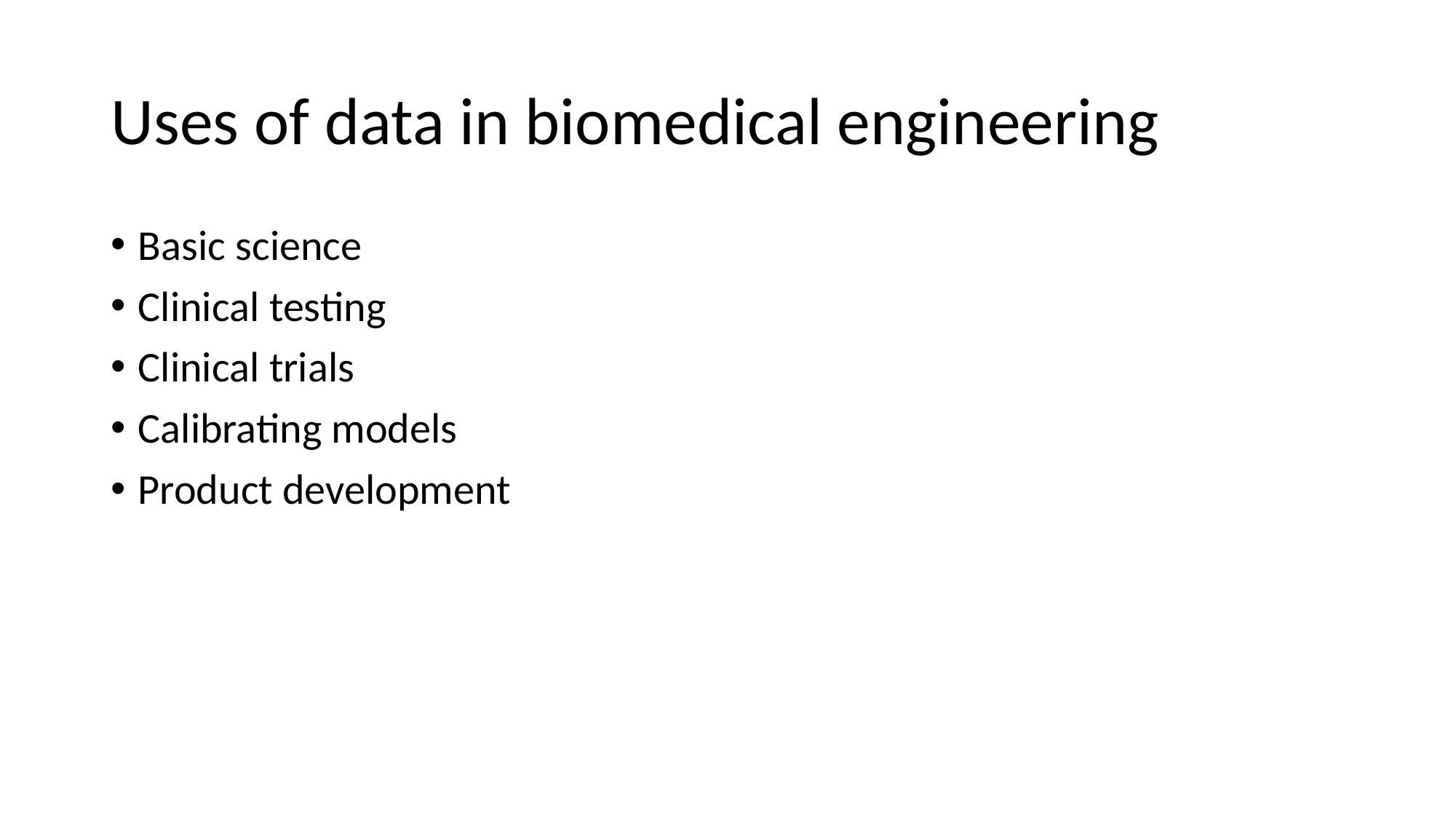

# Uses of data in biomedical engineering
Basic science
Clinical testing
Clinical trials
Calibrating models
Product development